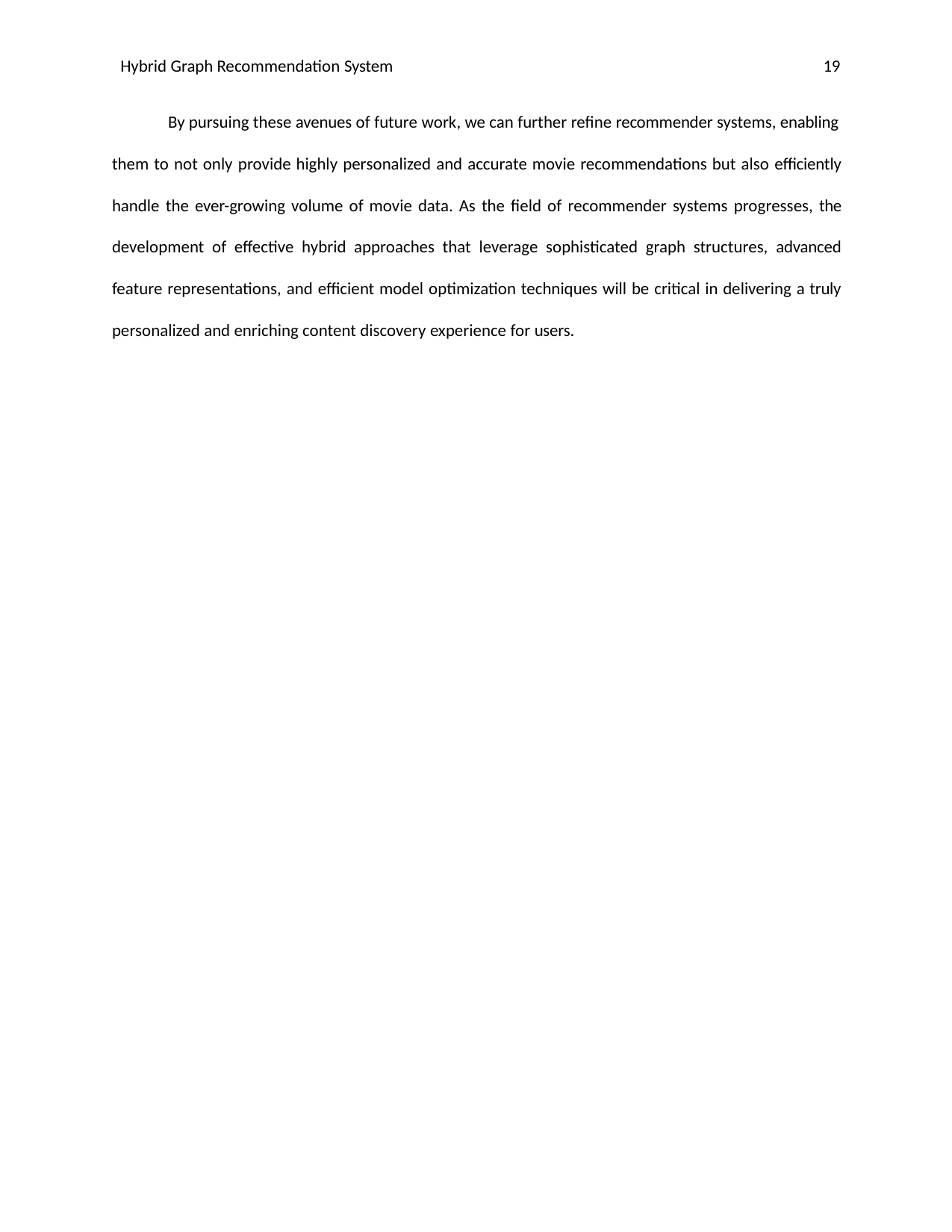

Hybrid Graph Recommendation System
19
By pursuing these avenues of future work, we can further refine recommender systems, enabling
them to not only provide highly personalized and accurate movie recommendations but also efficiently handle the ever-growing volume of movie data. As the field of recommender systems progresses, the development of effective hybrid approaches that leverage sophisticated graph structures, advanced feature representations, and efficient model optimization techniques will be critical in delivering a truly personalized and enriching content discovery experience for users.